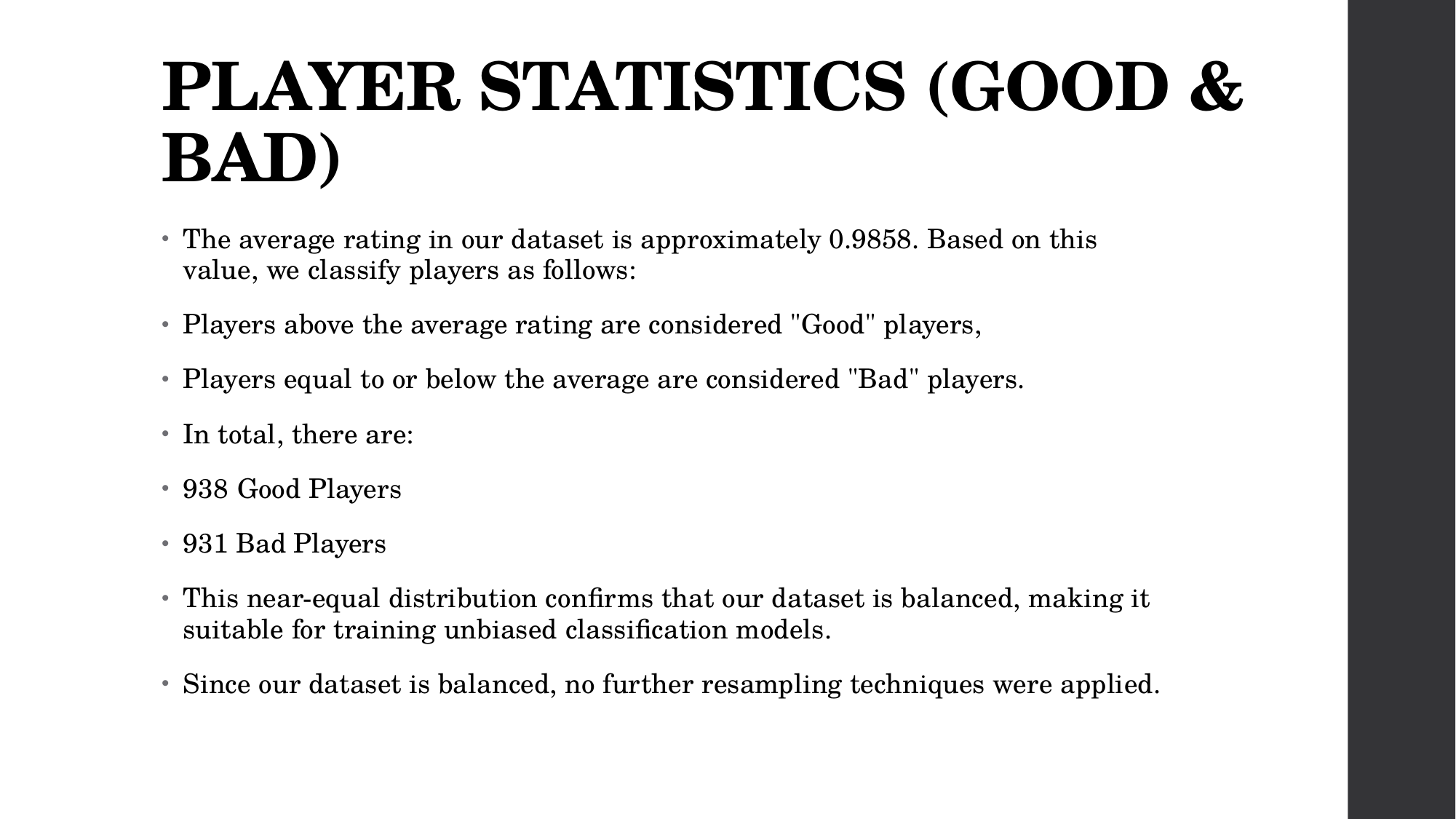

# PLAYER STATISTICS (GOOD & BAD)
The average rating in our dataset is approximately 0.9858. Based on this value, we classify players as follows:
Players above the average rating are considered "Good" players,
Players equal to or below the average are considered "Bad" players.
In total, there are:
938 Good Players
931 Bad Players
This near-equal distribution confirms that our dataset is balanced, making it suitable for training unbiased classification models.
Since our dataset is balanced, no further resampling techniques were applied.